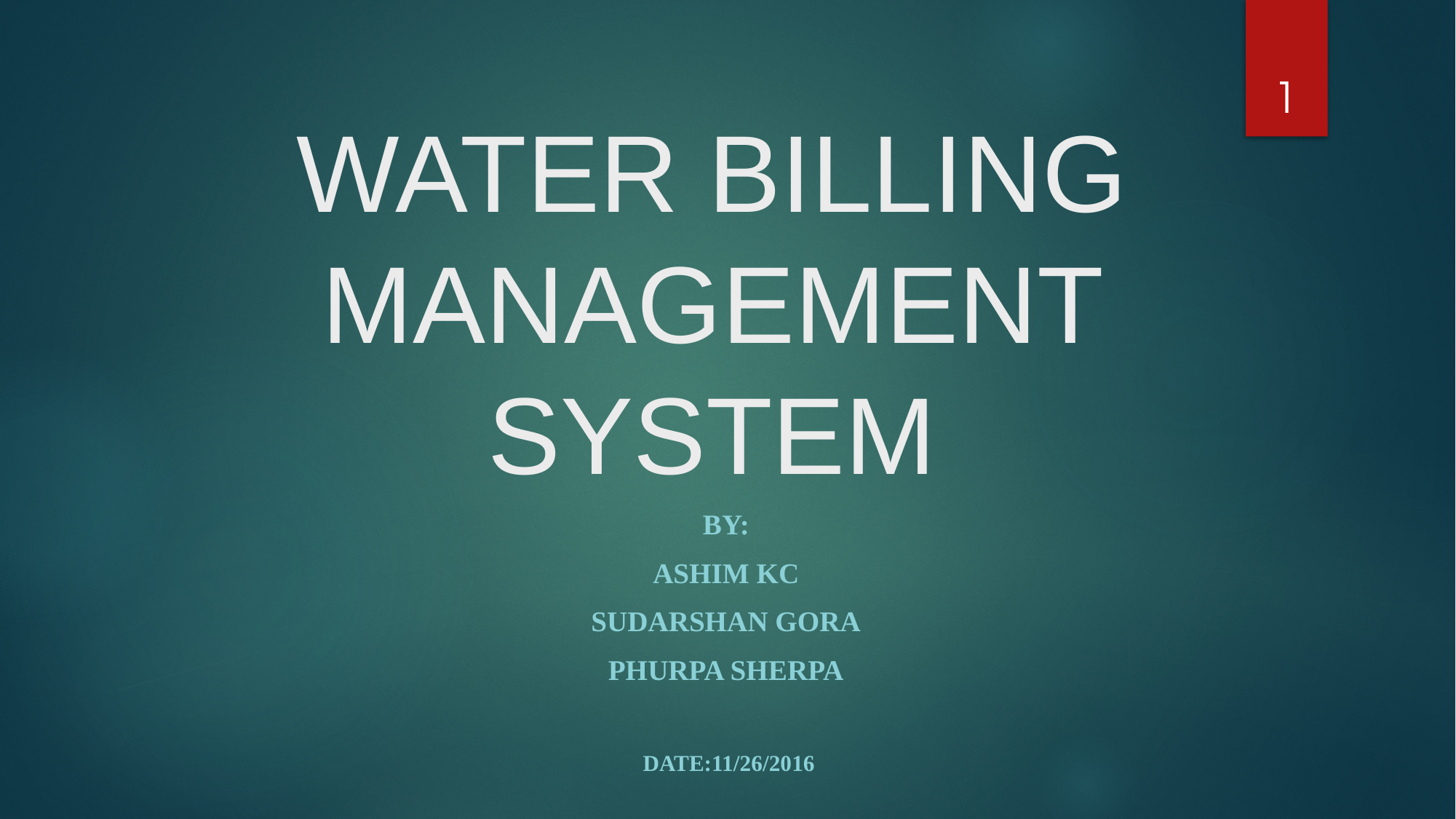

1
# WATER BILLING MANAGEMENT SYSTEM
BY:
ASHIM KC
SUDARSHAN GORA
PHURPA SHERPA

 date:11/26/2016